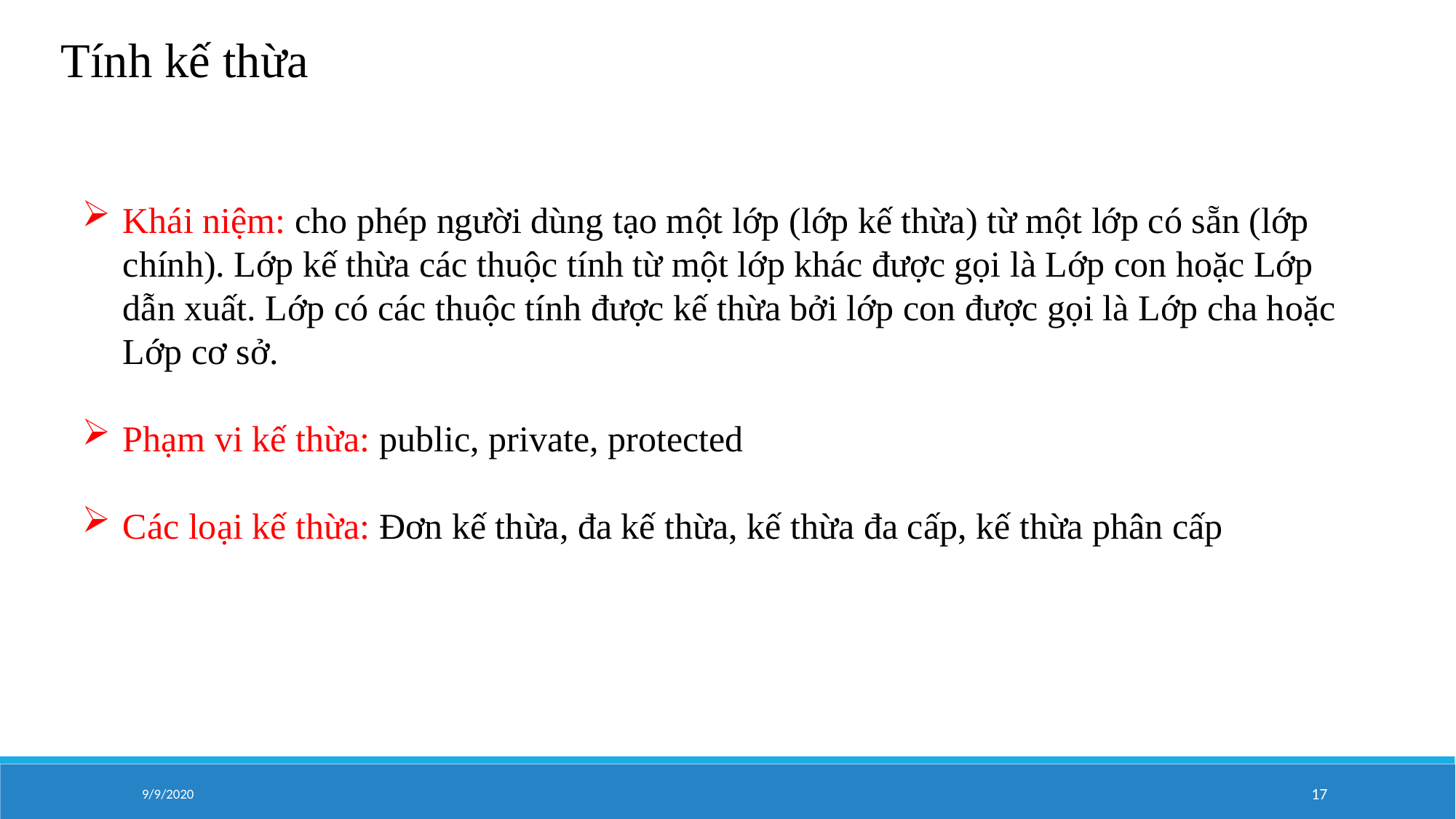

Tính kế thừa
Khái niệm: cho phép người dùng tạo một lớp (lớp kế thừa) từ một lớp có sẵn (lớp chính). Lớp kế thừa các thuộc tính từ một lớp khác được gọi là Lớp con hoặc Lớp dẫn xuất. Lớp có các thuộc tính được kế thừa bởi lớp con được gọi là Lớp cha hoặc Lớp cơ sở.

Phạm vi kế thừa: public, private, protected

Các loại kế thừa: Đơn kế thừa, đa kế thừa, kế thừa đa cấp, kế thừa phân cấp

9/9/2020
17